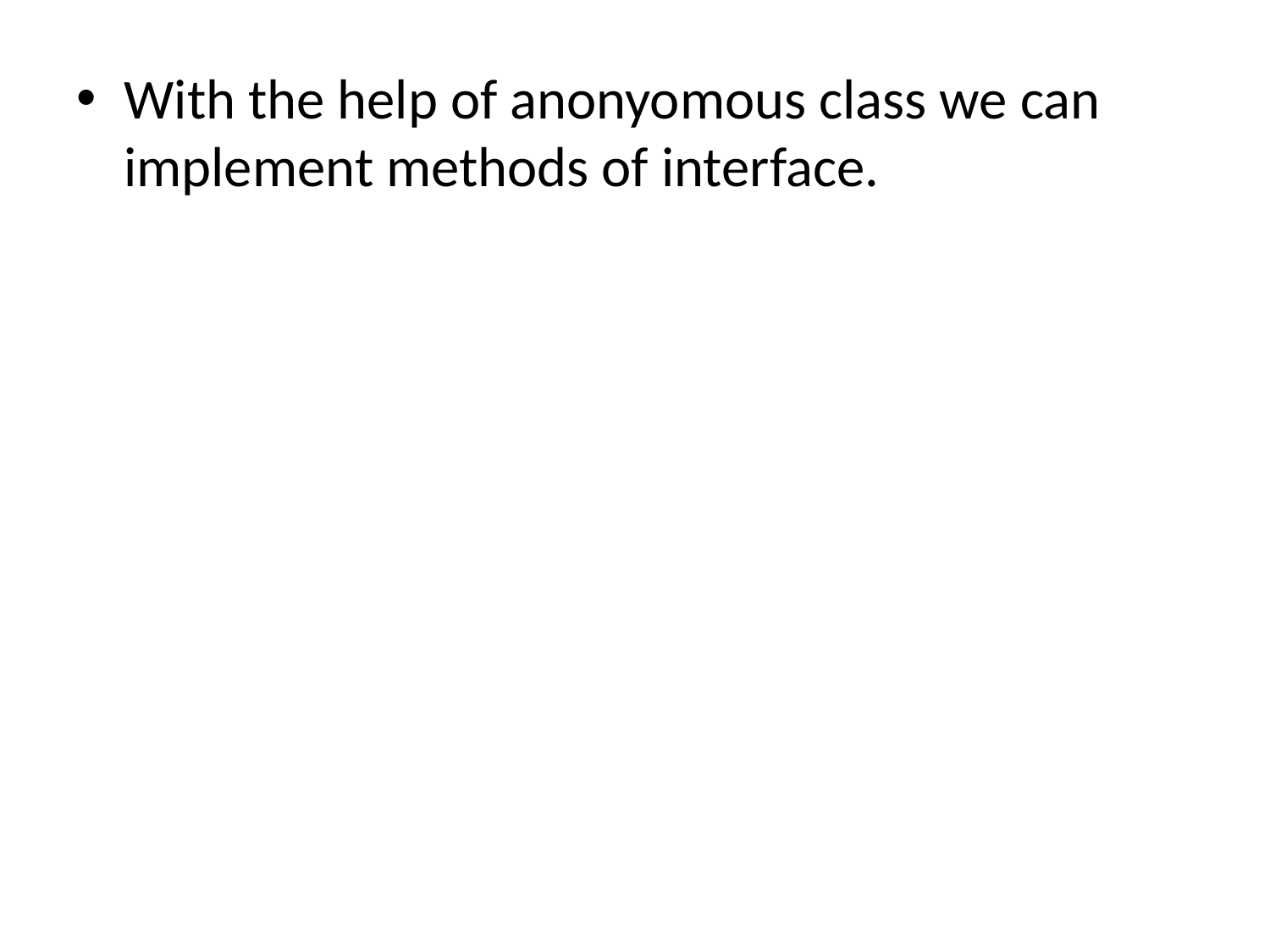

With the help of anonyomous class we can implement methods of interface.